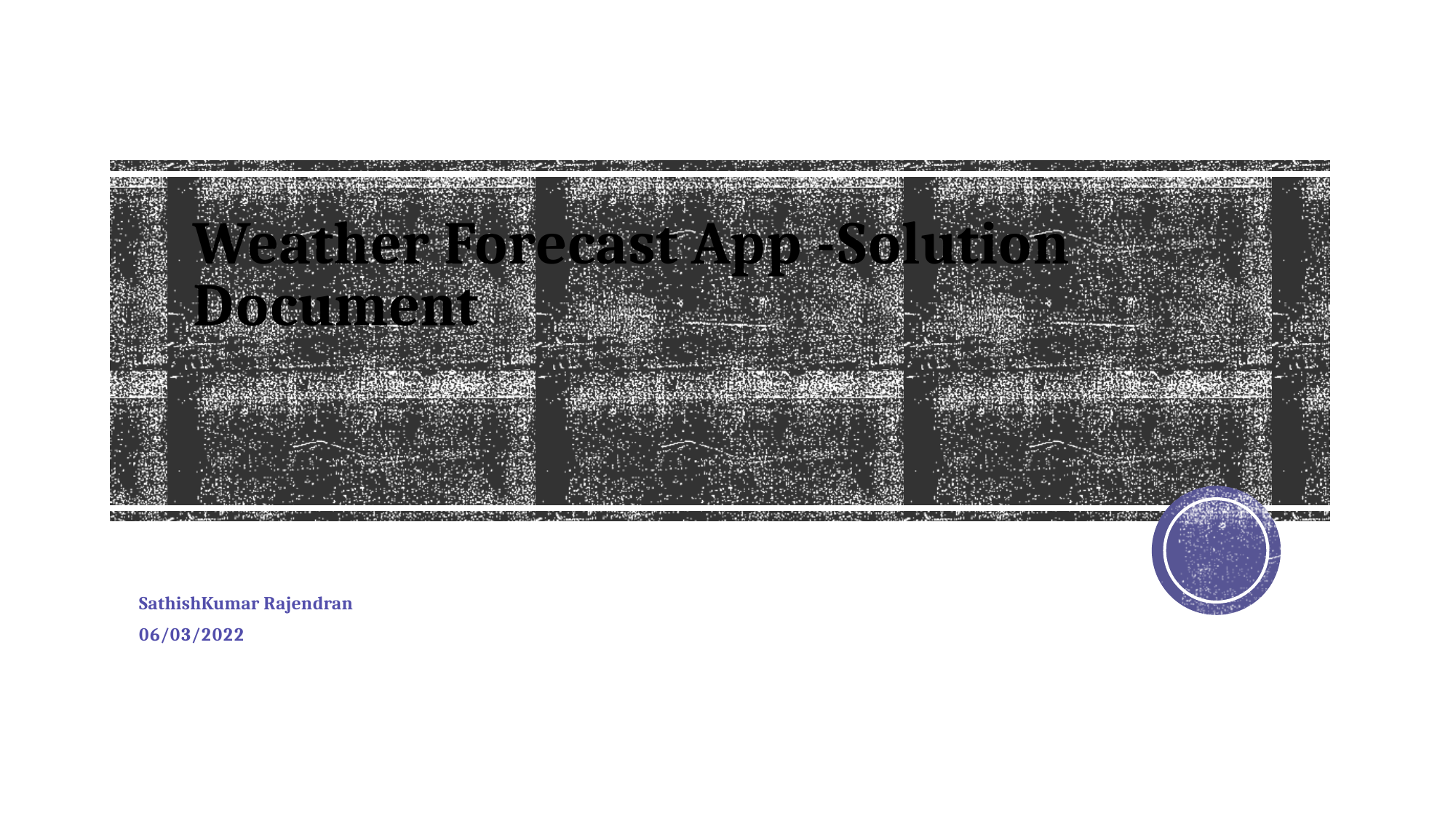

# Weather Forecast App -Solution Document

SathishKumar Rajendran
06/03/2022